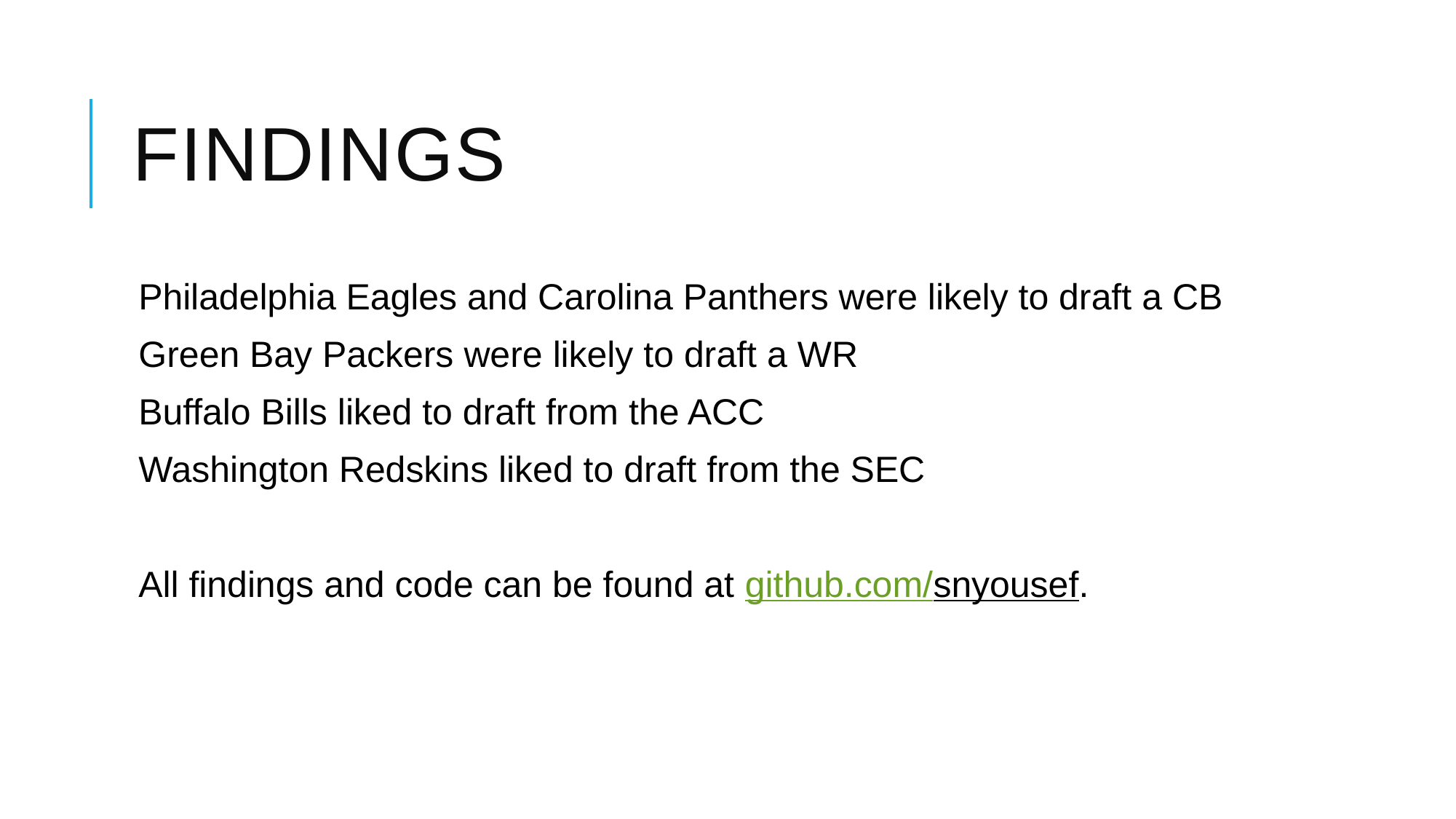

# Findings
Philadelphia Eagles and Carolina Panthers were likely to draft a CB
Green Bay Packers were likely to draft a WR
Buffalo Bills liked to draft from the ACC
Washington Redskins liked to draft from the SEC

All findings and code can be found at github.com/snyousef.